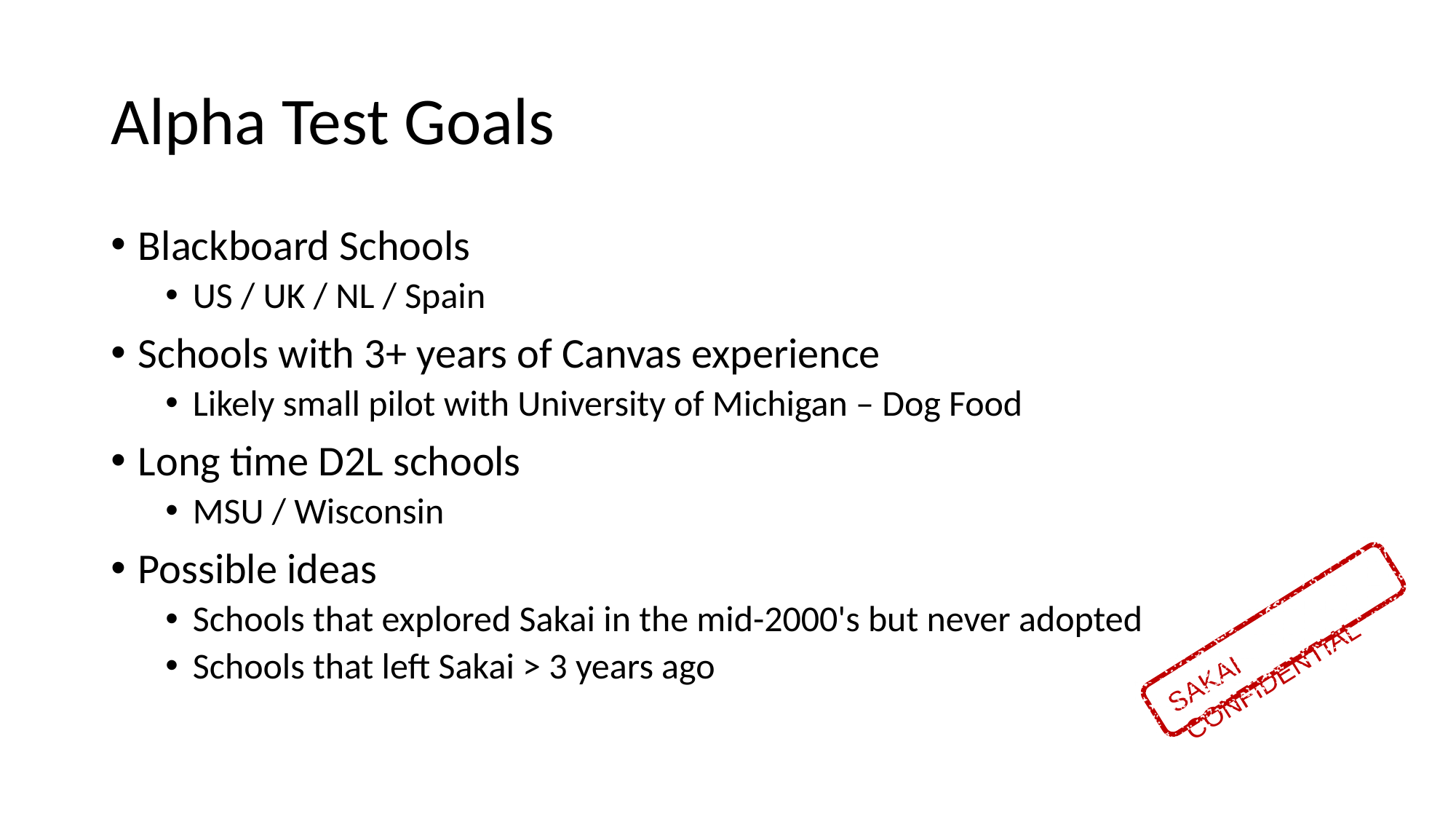

# Alpha Test Goals
Blackboard Schools
US / UK / NL / Spain
Schools with 3+ years of Canvas experience
Likely small pilot with University of Michigan – Dog Food
Long time D2L schools
MSU / Wisconsin
Possible ideas
Schools that explored Sakai in the mid-2000's but never adopted
Schools that left Sakai > 3 years ago